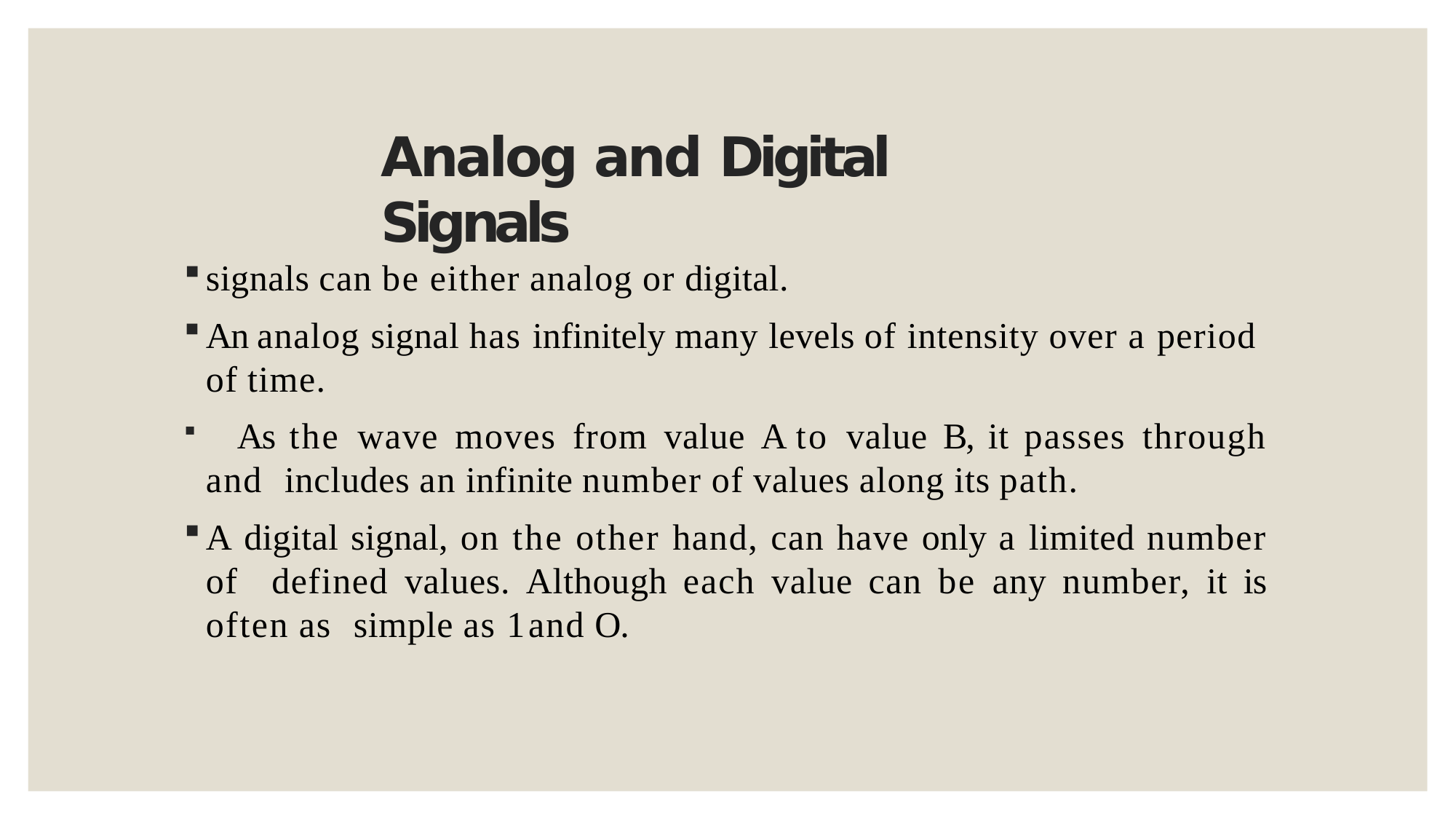

# Analog and Digital Signals
signals can be either analog or digital.
An analog signal has infinitely many levels of intensity over a period  of time.
	As the wave moves from value A to value B, it passes through and  includes an infinite number of values along its path.
A digital signal, on the other hand, can have only a limited number of  defined values. Although each value can be any number, it is often as  simple as 1 and O.